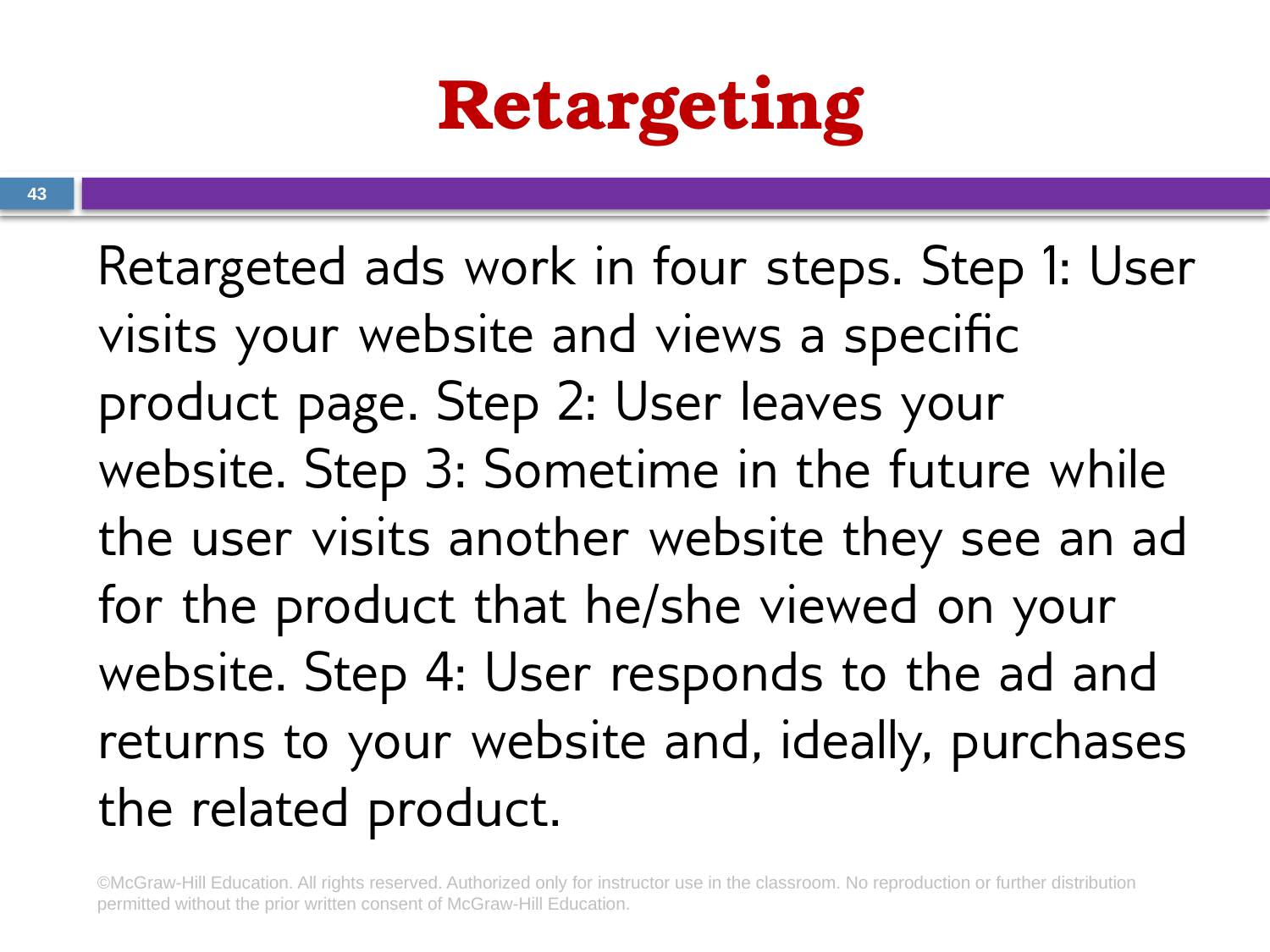

# Retargeting
43
Retargeted ads work in four steps. Step 1: User visits your website and views a specific product page. Step 2: User leaves your website. Step 3: Sometime in the future while the user visits another website they see an ad for the product that he/she viewed on your website. Step 4: User responds to the ad and returns to your website and, ideally, purchases the related product.
©McGraw-Hill Education. All rights reserved. Authorized only for instructor use in the classroom. No reproduction or further distribution permitted without the prior written consent of McGraw-Hill Education.